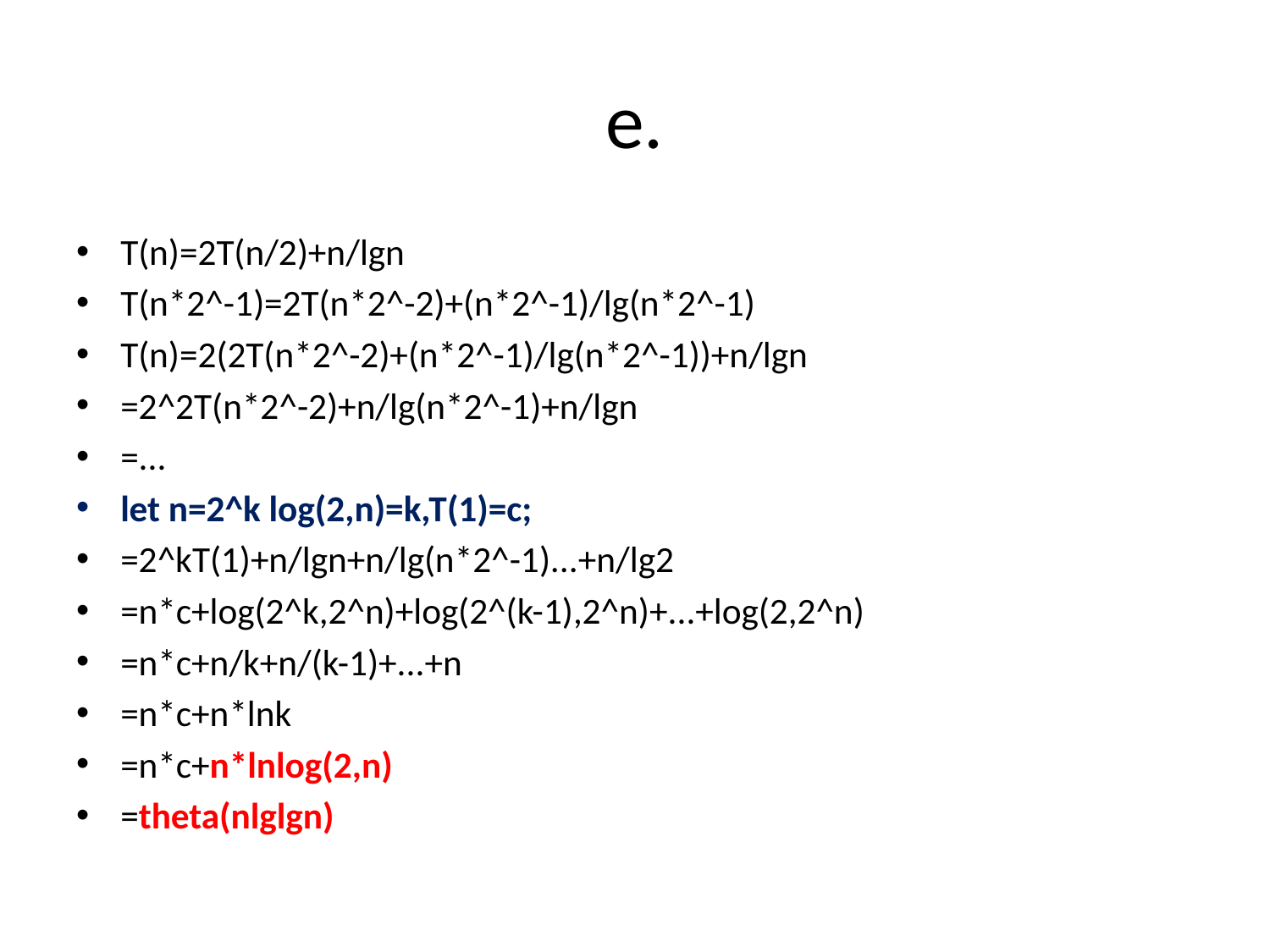

# e.
T(n)=2T(n/2)+n/lgn
T(n*2^-1)=2T(n*2^-2)+(n*2^-1)/lg(n*2^-1)
T(n)=2(2T(n*2^-2)+(n*2^-1)/lg(n*2^-1))+n/lgn
=2^2T(n*2^-2)+n/lg(n*2^-1)+n/lgn
=...
let n=2^k log(2,n)=k,T(1)=c;
=2^kT(1)+n/lgn+n/lg(n*2^-1)...+n/lg2
=n*c+log(2^k,2^n)+log(2^(k-1),2^n)+...+log(2,2^n)
=n*c+n/k+n/(k-1)+...+n
=n*c+n*lnk
=n*c+n*lnlog(2,n)
=theta(nlglgn)